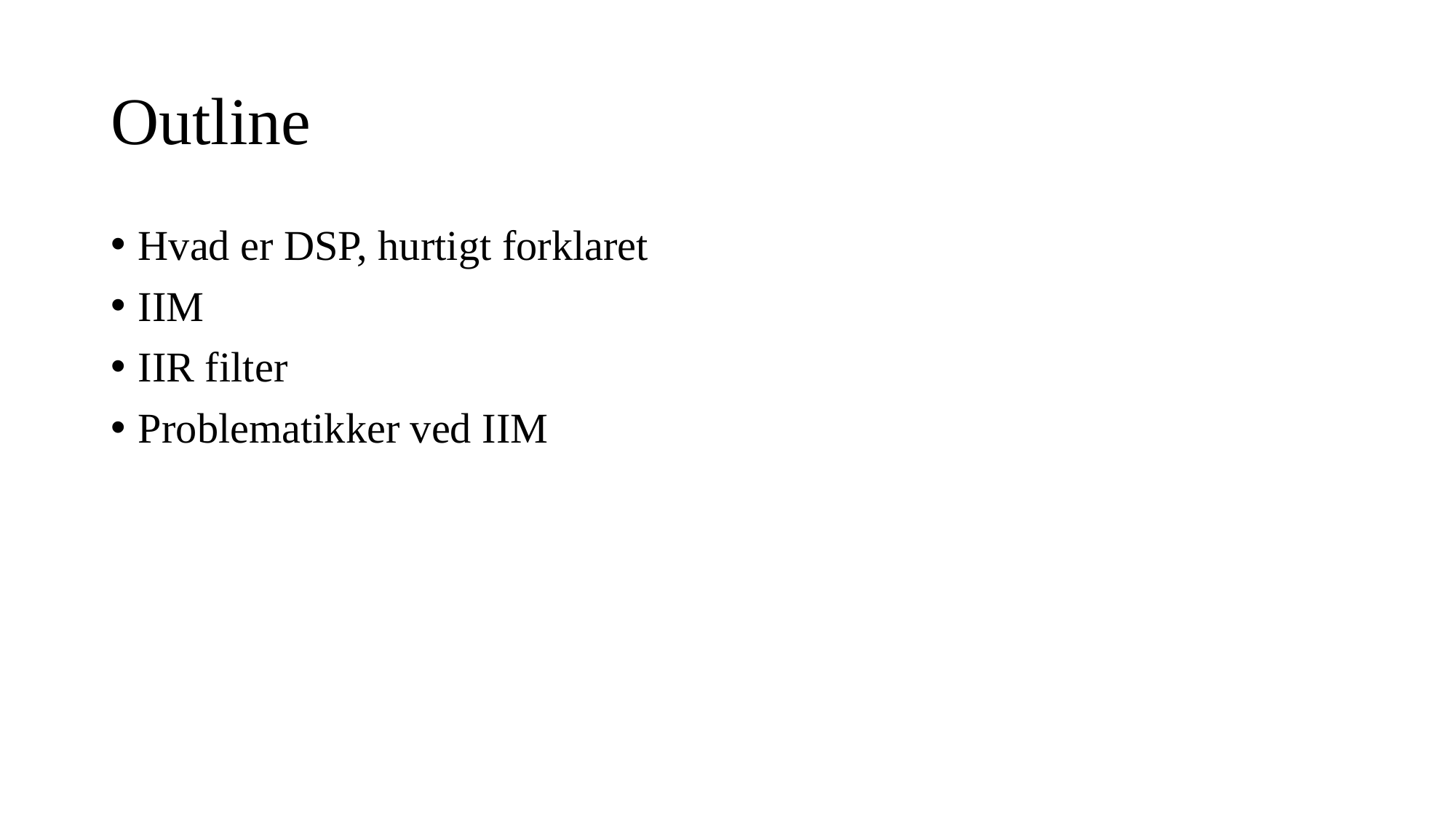

# Outline
Hvad er DSP, hurtigt forklaret
IIM
IIR filter
Problematikker ved IIM